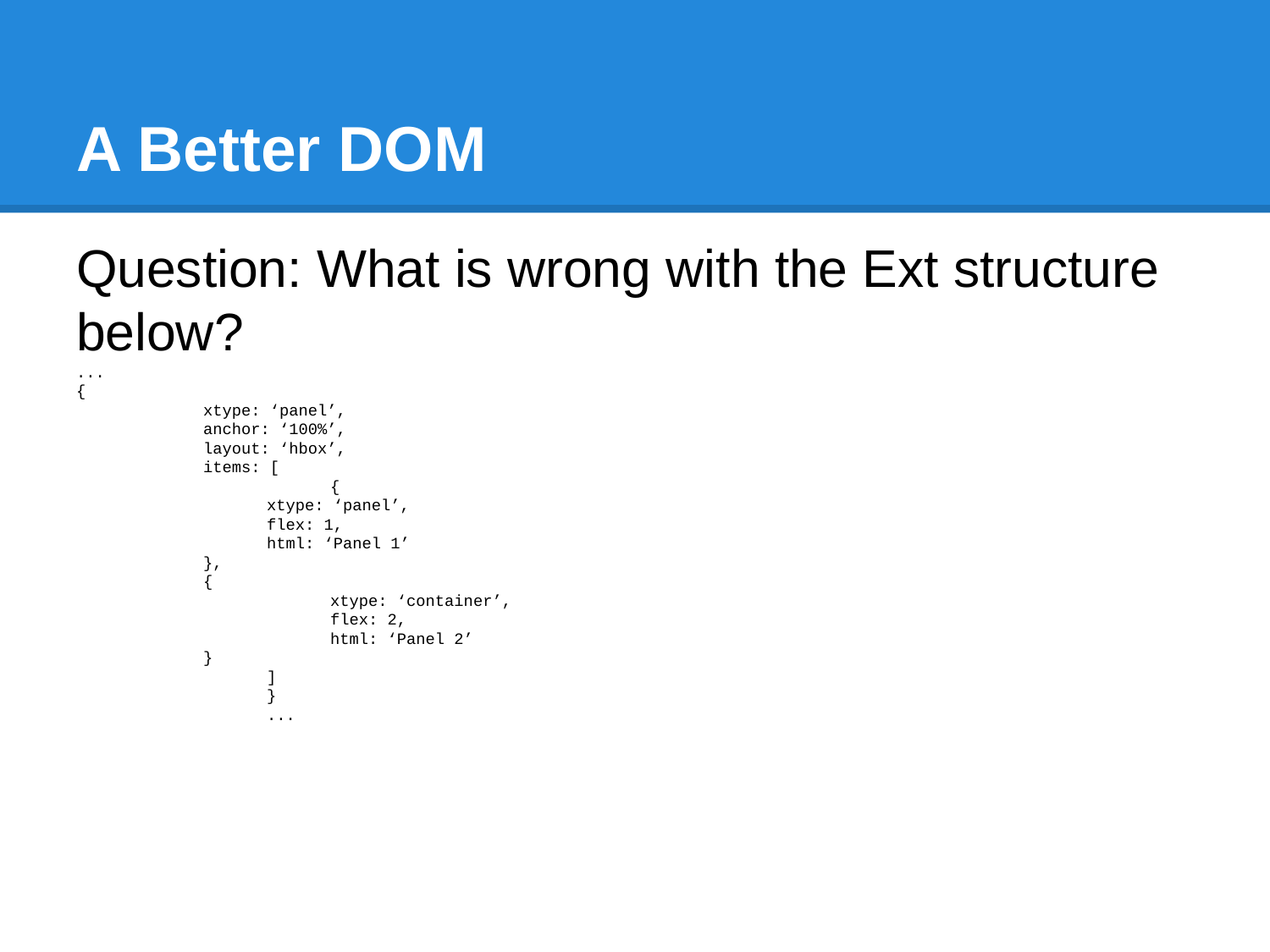

# A Better DOM
Question: What is wrong with the Ext structure below?
...
{
	xtype: ‘panel’,
	anchor: ‘100%’,
	layout: ‘hbox’,
	items: [
		{
	xtype: ‘panel’,
	flex: 1,
	html: ‘Panel 1’
},
{
	xtype: ‘container’,
	flex: 2,
	html: ‘Panel 2’
}
]
}
...